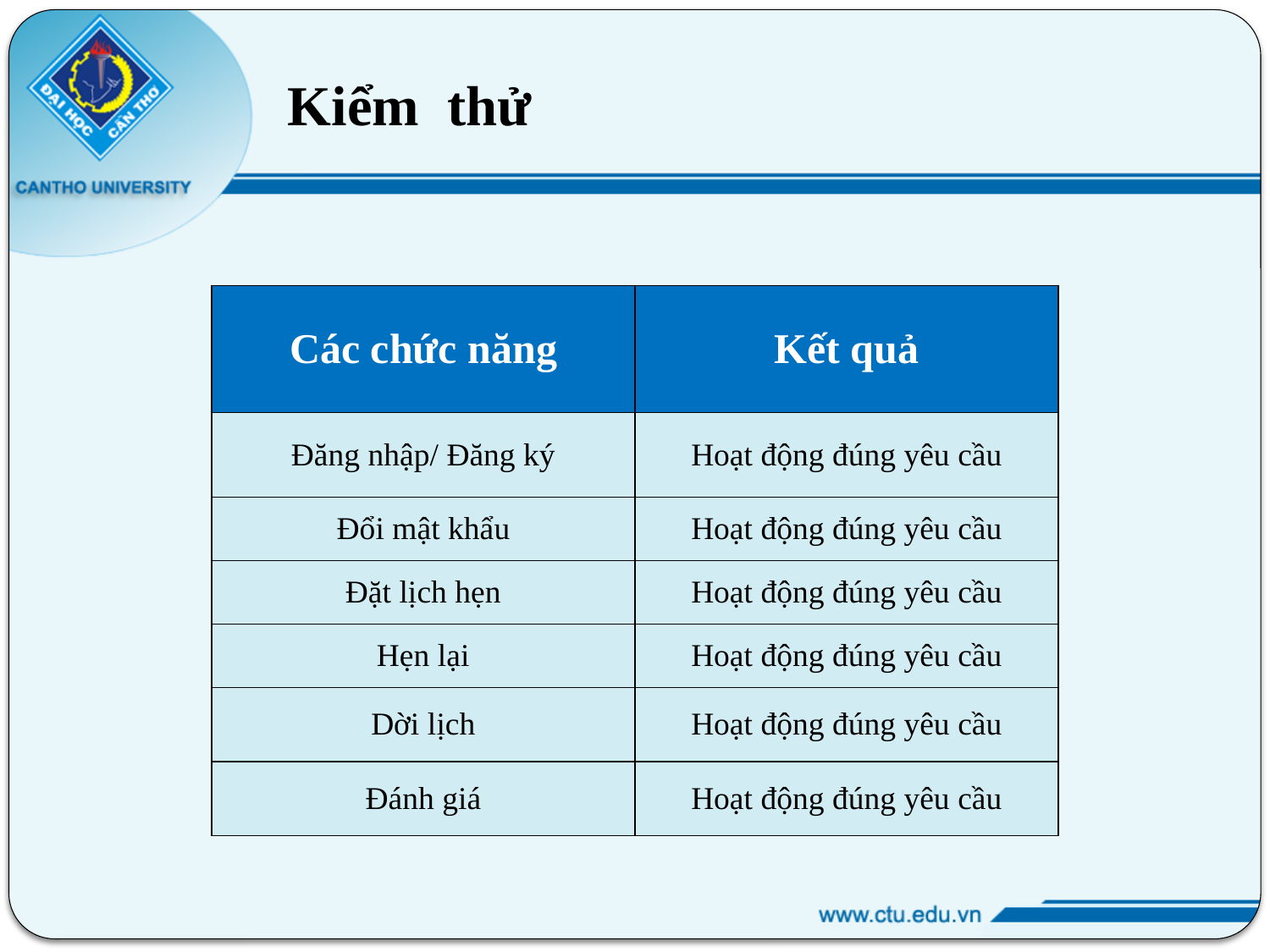

Kiểm  thử
| Các chức năng | Kết quả |
| --- | --- |
| Đăng nhập/ Đăng ký | Hoạt động đúng yêu cầu |
| Đổi mật khẩu | Hoạt động đúng yêu cầu |
| Đặt lịch hẹn | Hoạt động đúng yêu cầu |
| Hẹn lại | Hoạt động đúng yêu cầu |
| Dời lịch | Hoạt động đúng yêu cầu |
| Đánh giá | Hoạt động đúng yêu cầu |